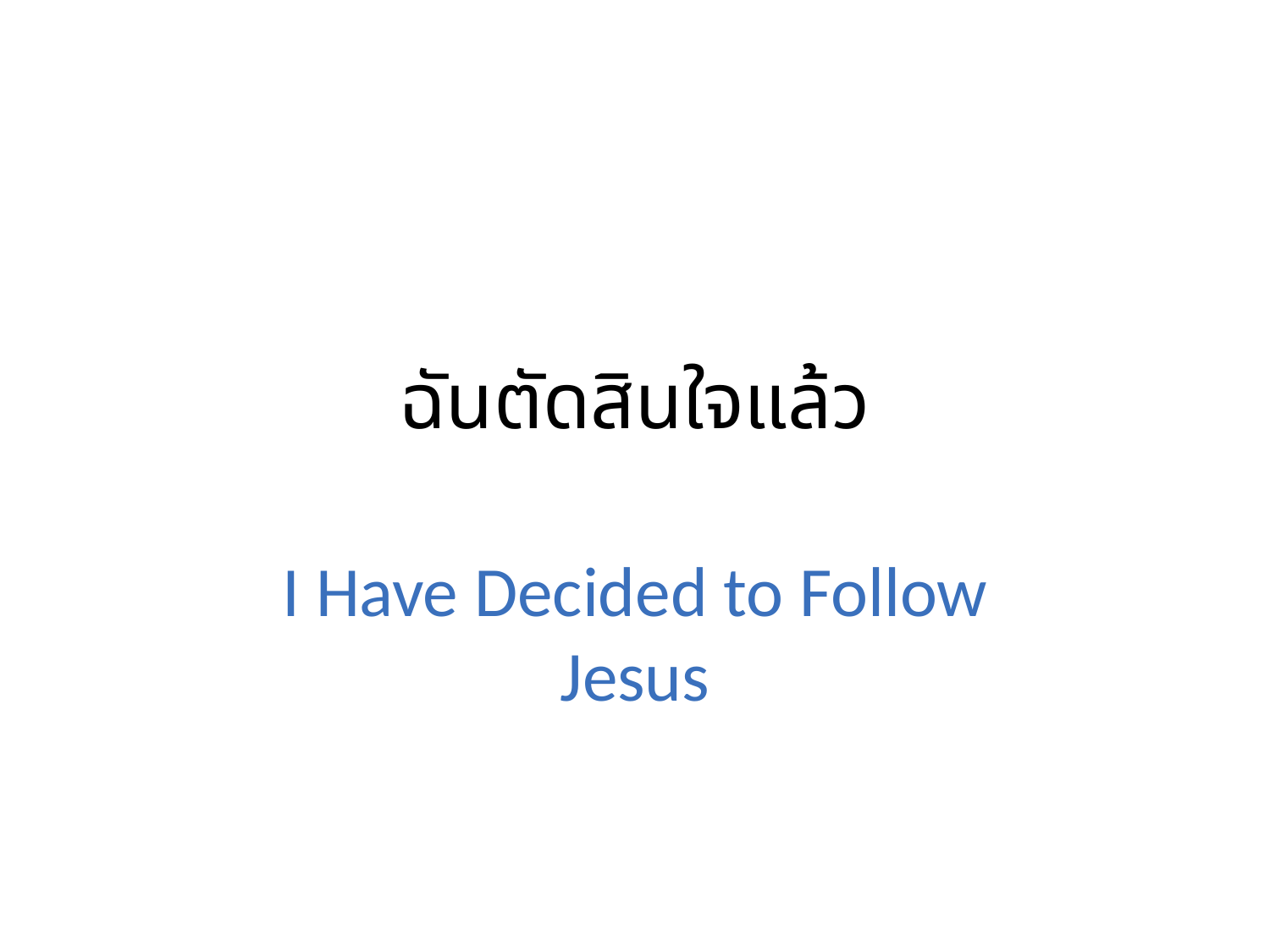

# ฉันตัดสินใจแล้ว
I Have Decided to Follow Jesus